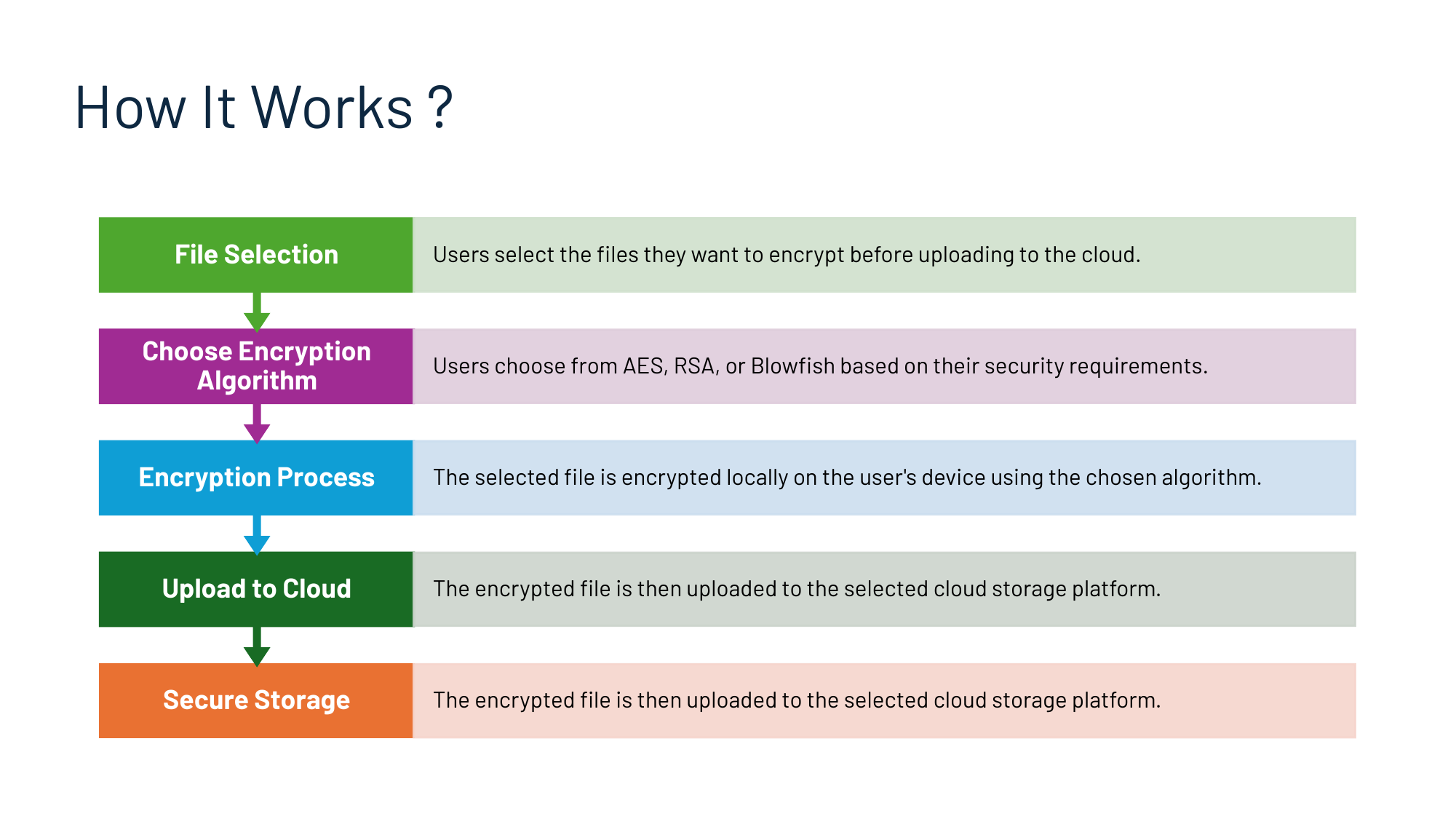

How It Works ?
Secure Storage
The encrypted file is then uploaded to the selected cloud storage platform.
Upload to Cloud
The encrypted file is then uploaded to the selected cloud storage platform.
Encryption Process
The selected file is encrypted locally on the user's device using the chosen algorithm.
Choose Encryption Algorithm
Users choose from AES, RSA, or Blowfish based on their security requirements.
File Selection
Users select the files they want to encrypt before uploading to the cloud.